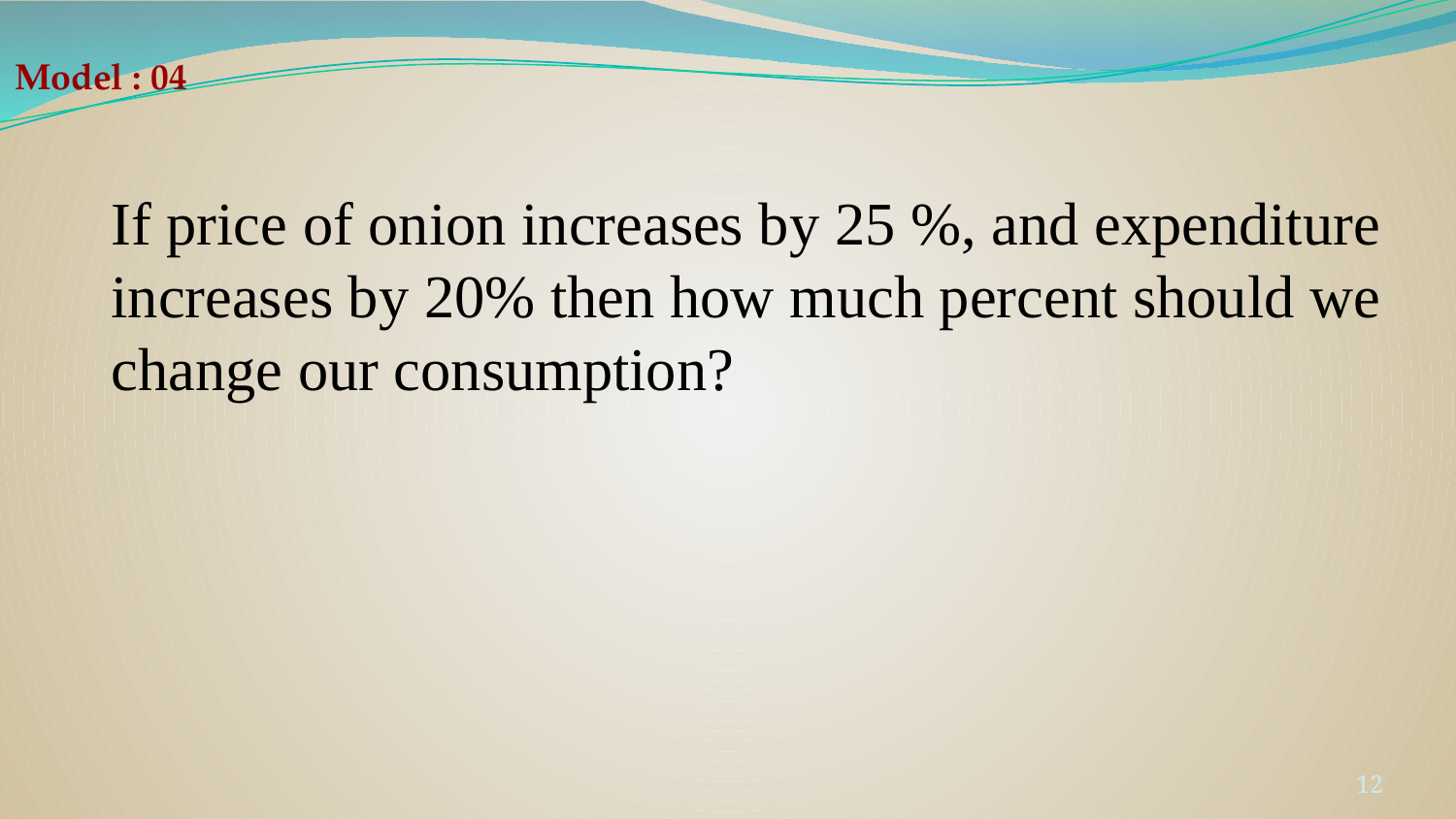

Model : 04

If price of onion increases by 25 %, and expenditure increases by 20% then how much percent should we change our consumption?

12